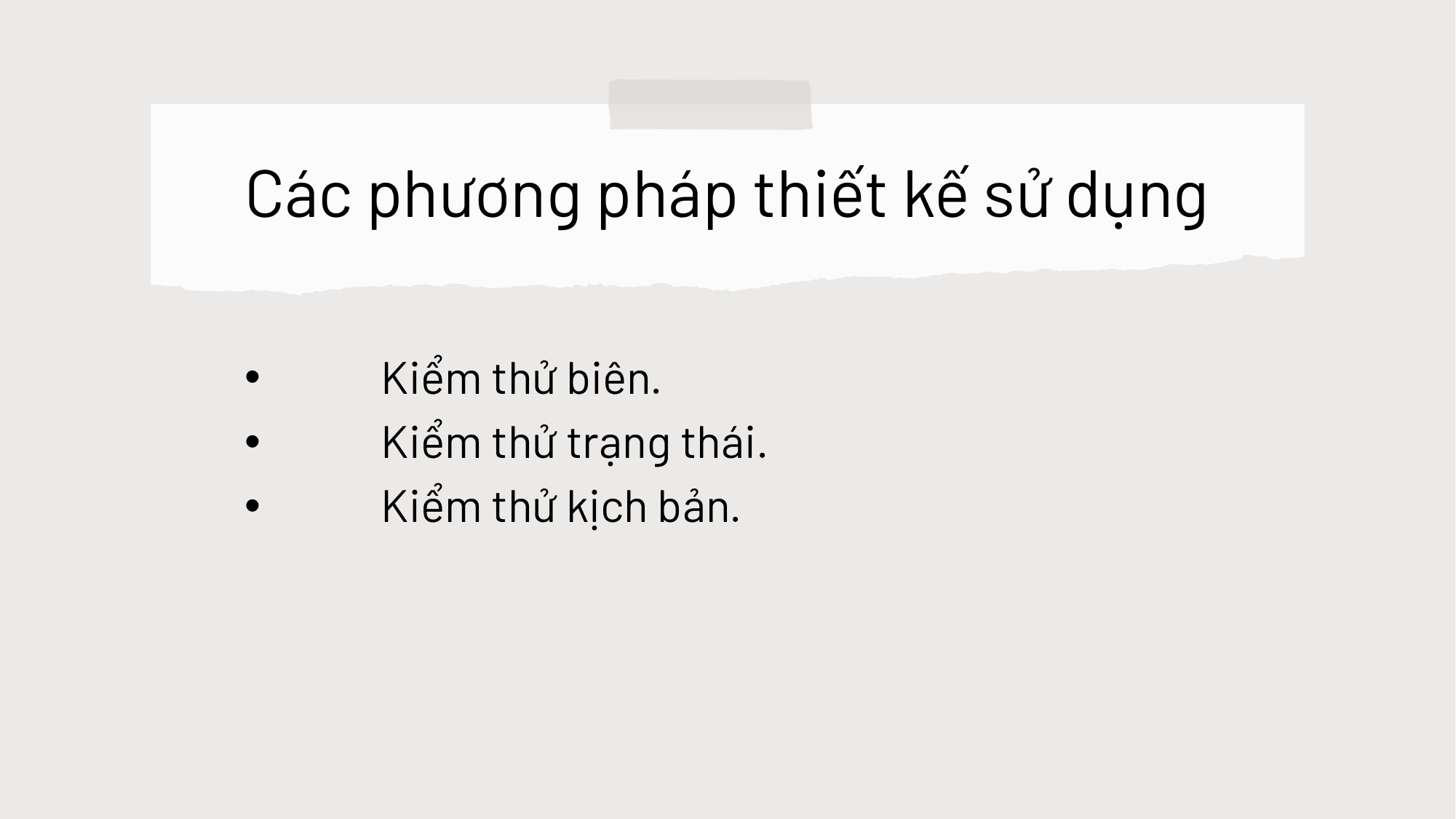

# Các phương pháp thiết kế sử dụng
	Kiểm thử biên.
	Kiểm thử trạng thái.
	Kiểm thử kịch bản.